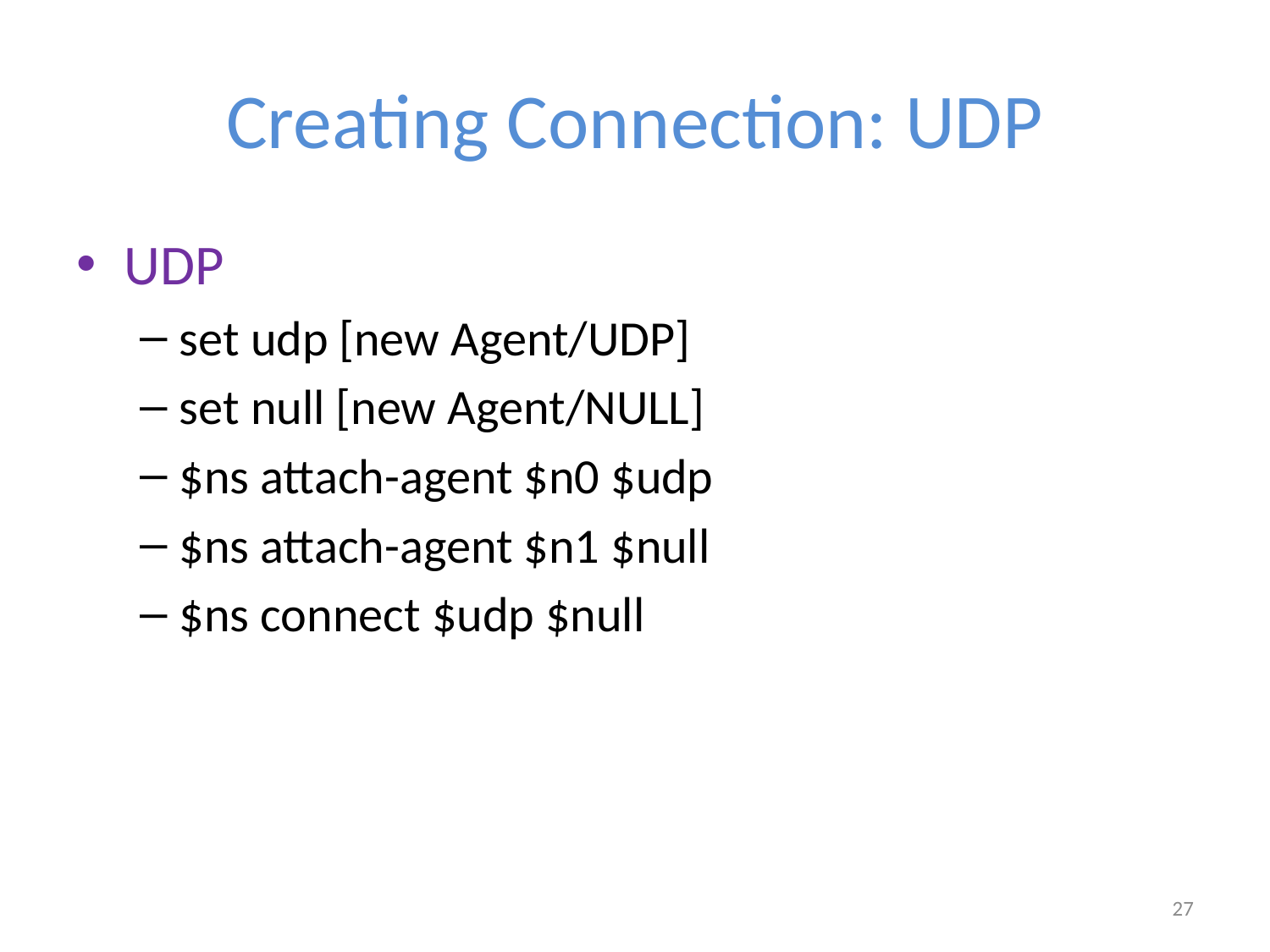

# Creating Connection: UDP
UDP
set udp [new Agent/UDP]
set null [new Agent/NULL]
$ns attach-agent $n0 $udp
$ns attach-agent $n1 $null
$ns connect $udp $null
27